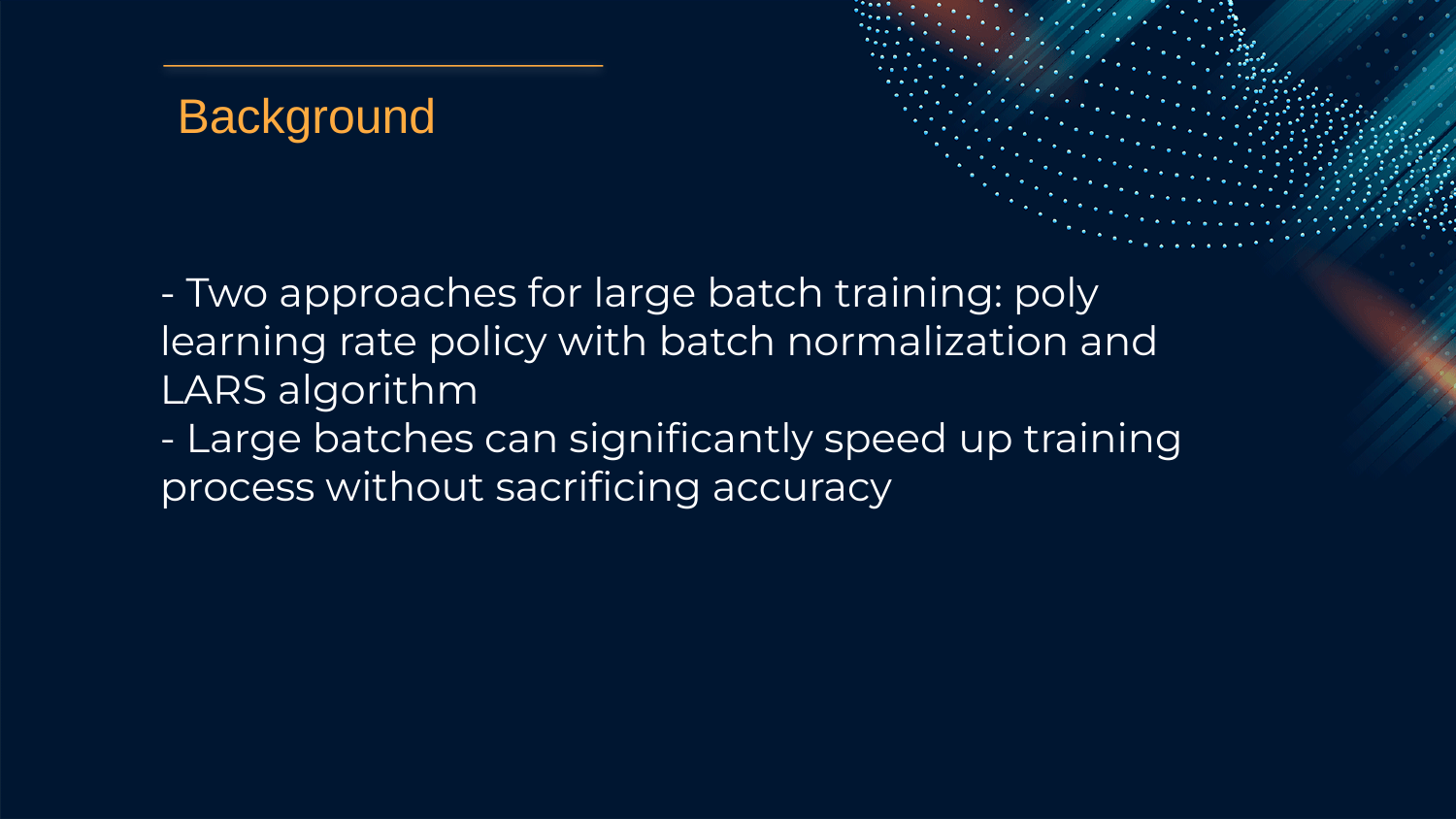

Background

- Two approaches for large batch training: poly learning rate policy with batch normalization and LARS algorithm
- Large batches can significantly speed up training process without sacrificing accuracy